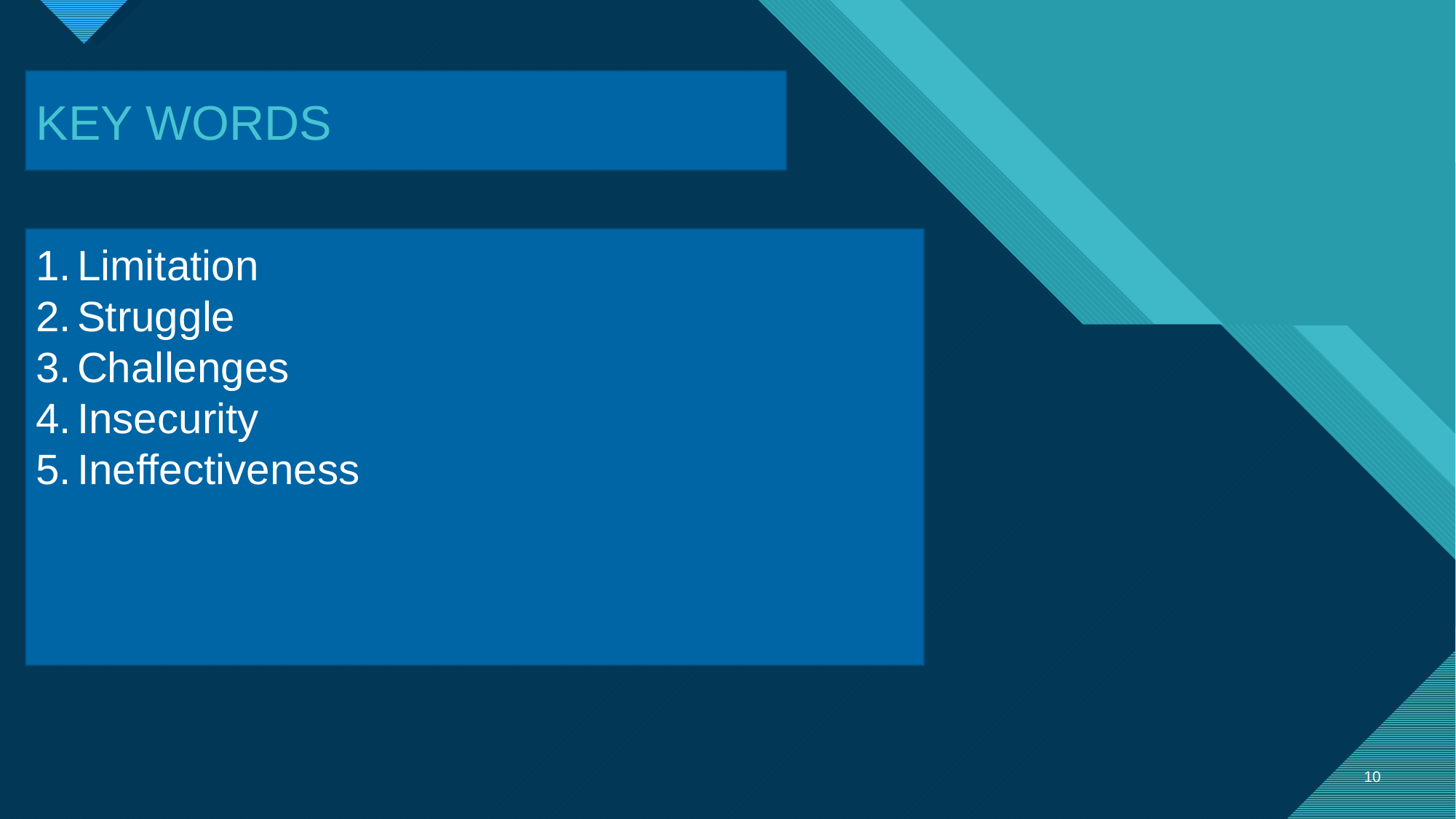

KEY WORDS

Limitation
Struggle
Challenges
Insecurity
Ineffectiveness

10